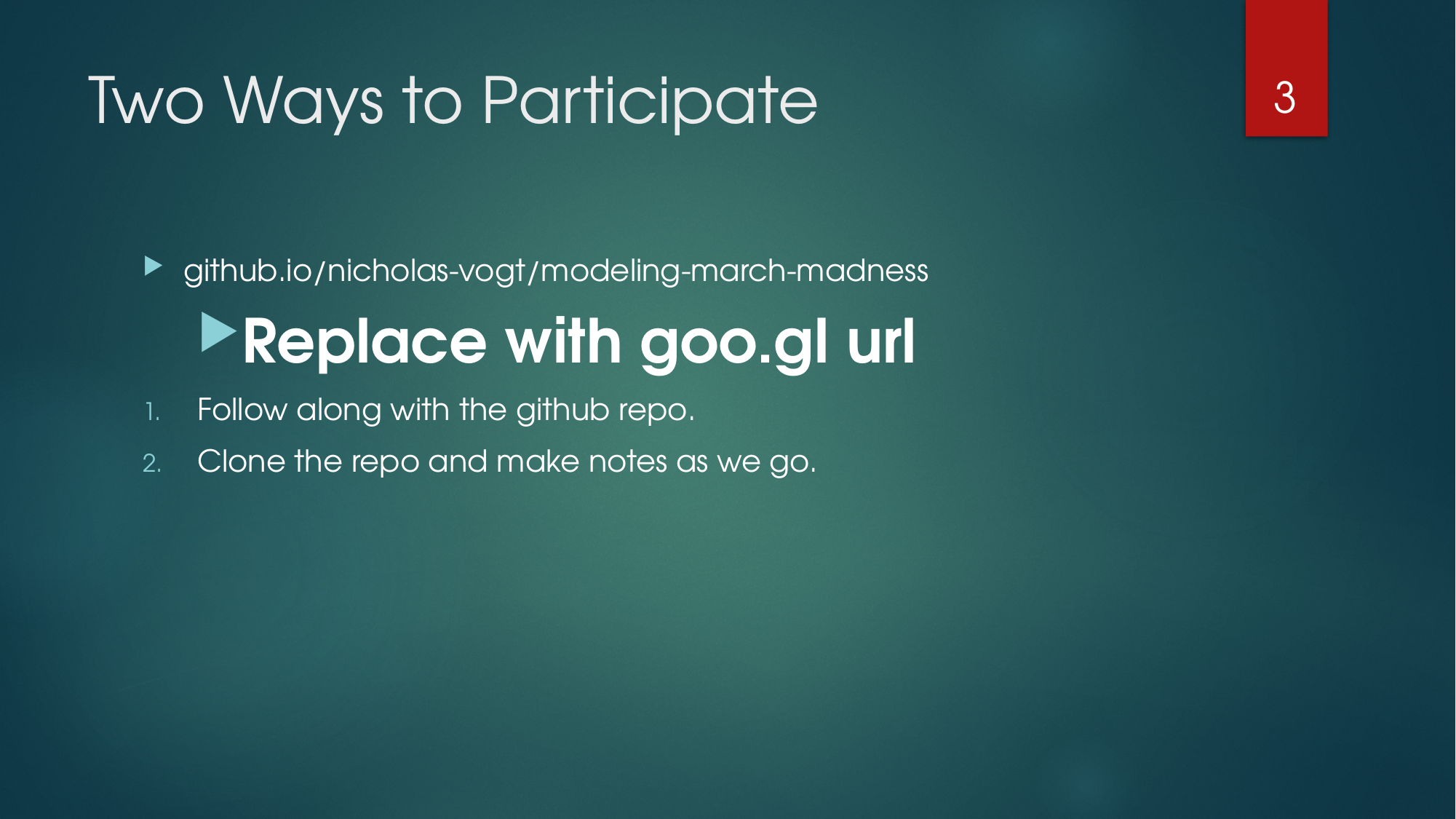

3
# Two Ways to Participate
github.io/nicholas-vogt/modeling-march-madness
Replace with goo.gl url
Follow along with the github repo.
Clone the repo and make notes as we go.